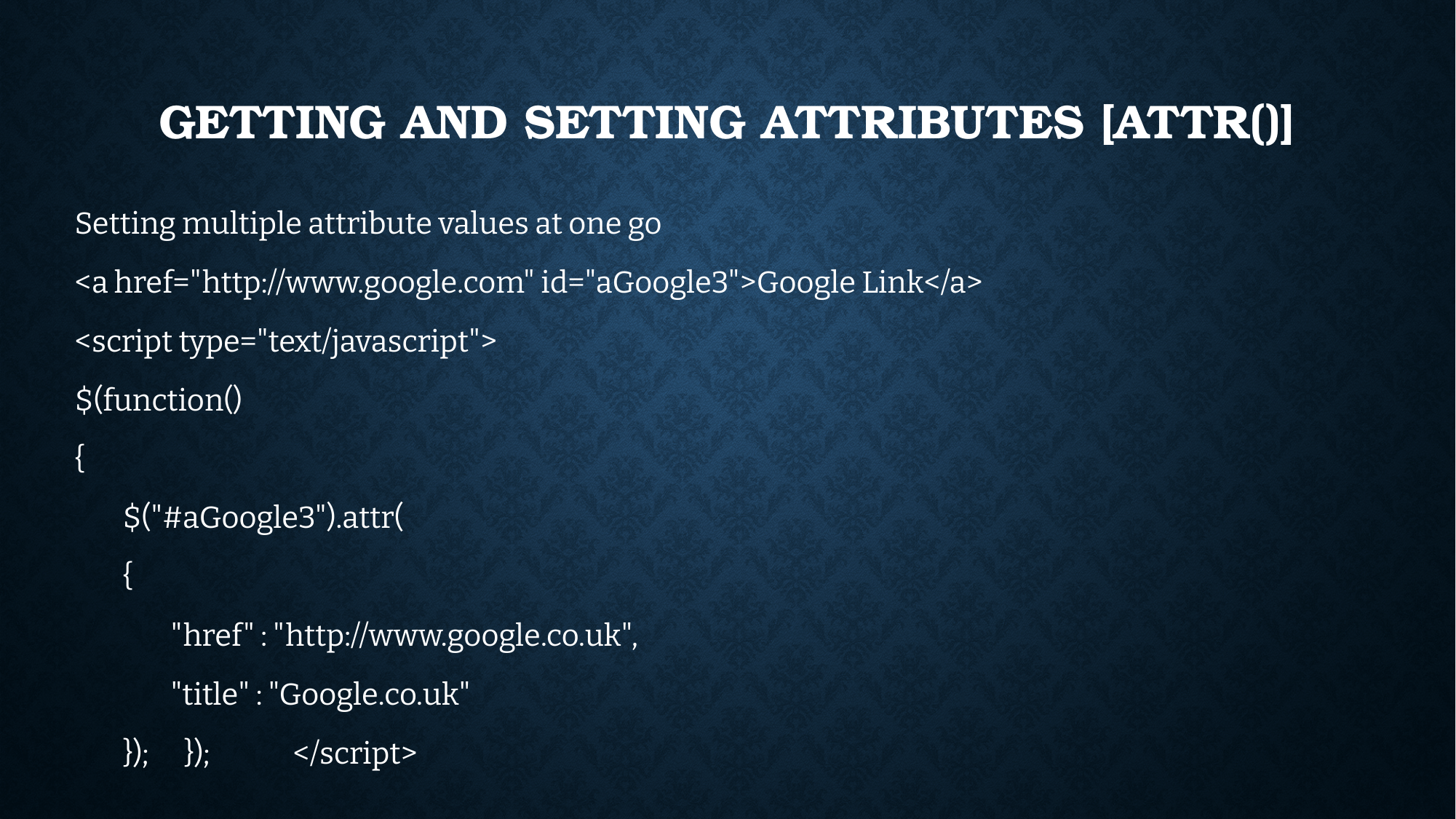

# Getting and setting attributes [attr()]
Setting multiple attribute values at one go
<a href="http://www.google.com" id="aGoogle3">Google Link</a>
<script type="text/javascript">
$(function()
{
        $("#aGoogle3").attr(
        {
                "href" : "http://www.google.co.uk",
                "title" : "Google.co.uk"
        });	});	</script>